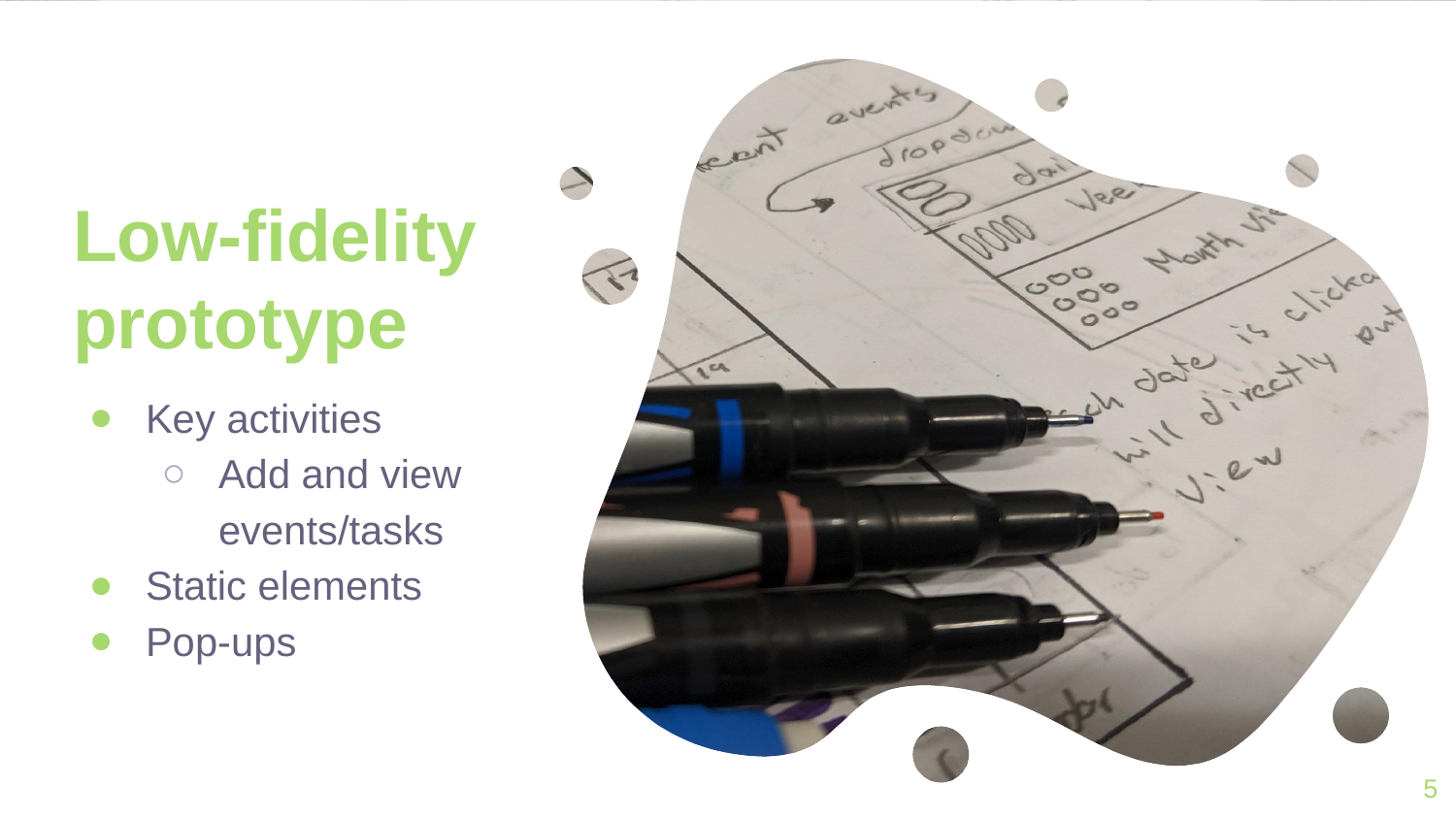

# Low-fidelity prototype
Key activities
Add and view events/tasks
Static elements
Pop-ups
5